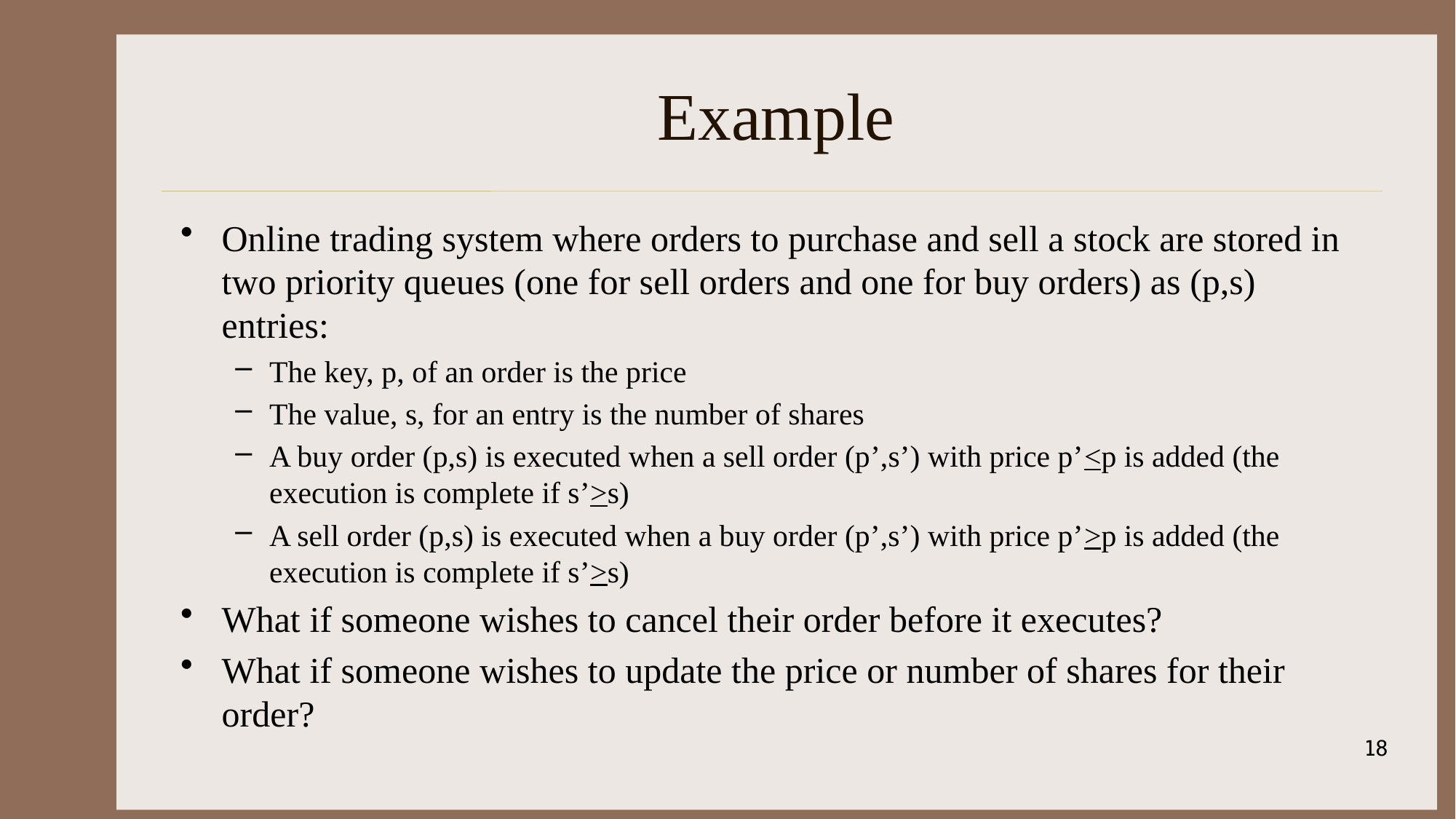

# Example
Online trading system where orders to purchase and sell a stock are stored in two priority queues (one for sell orders and one for buy orders) as (p,s) entries:
The key, p, of an order is the price
The value, s, for an entry is the number of shares
A buy order (p,s) is executed when a sell order (p’,s’) with price p’<p is added (the execution is complete if s’>s)
A sell order (p,s) is executed when a buy order (p’,s’) with price p’>p is added (the execution is complete if s’>s)
What if someone wishes to cancel their order before it executes?
What if someone wishes to update the price or number of shares for their order?
18